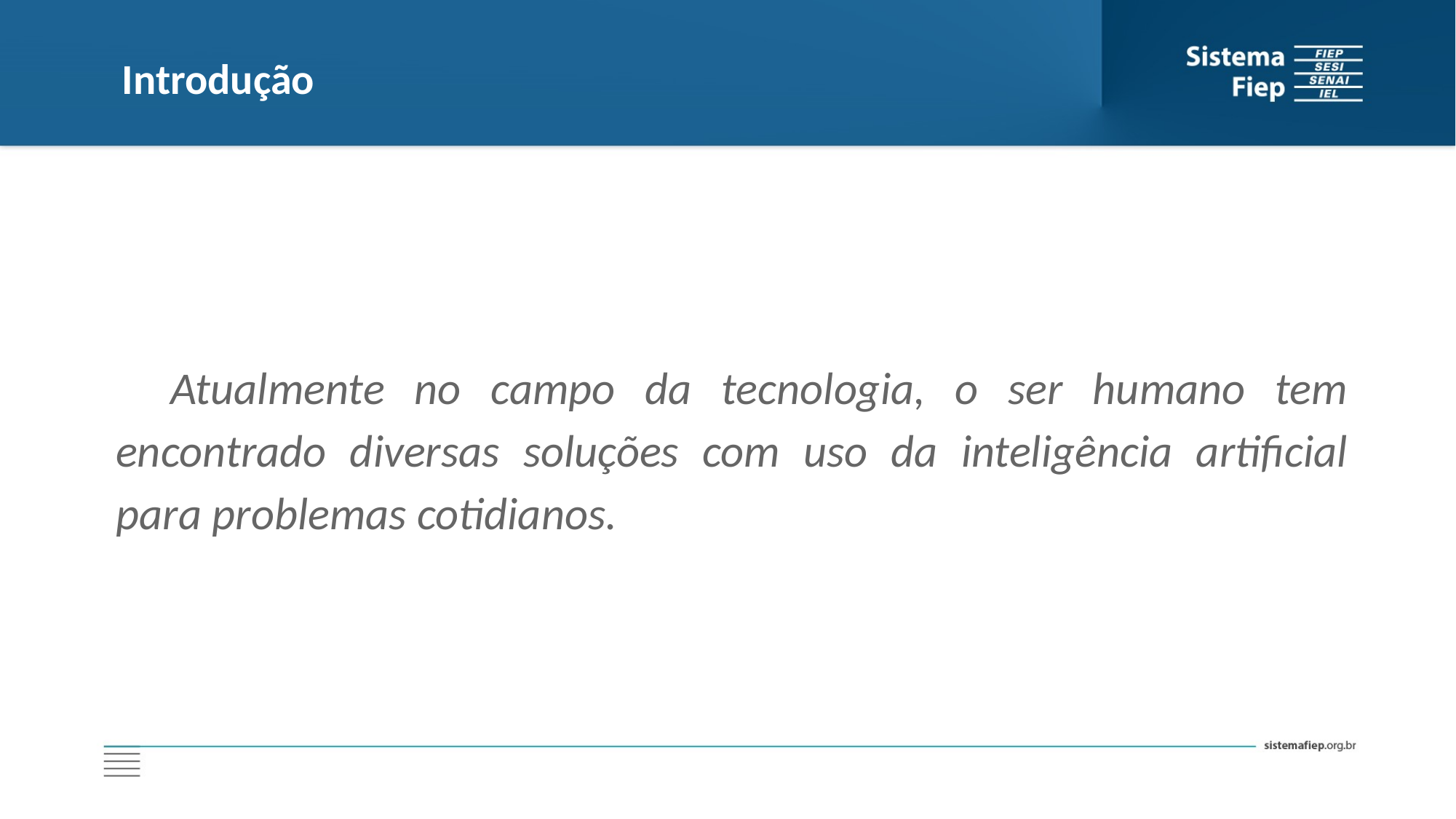

# Introdução

Atualmente no campo da tecnologia, o ser humano tem encontrado diversas soluções com uso da inteligência artificial para problemas cotidianos.